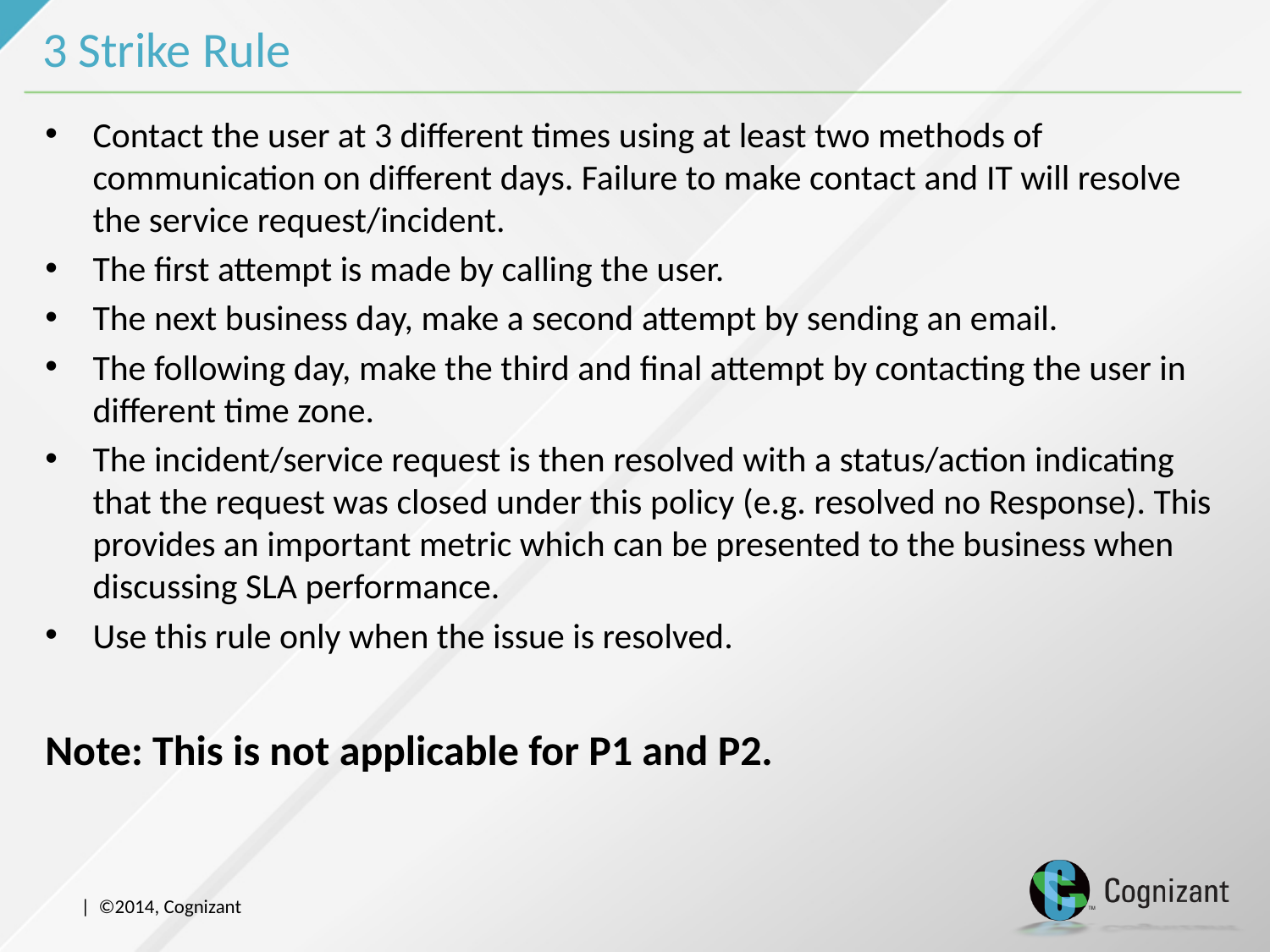

# 3 Strike Rule
Contact the user at 3 different times using at least two methods of communication on different days. Failure to make contact and IT will resolve the service request/incident.
The first attempt is made by calling the user.
The next business day, make a second attempt by sending an email.
The following day, make the third and final attempt by contacting the user in different time zone.
The incident/service request is then resolved with a status/action indicating that the request was closed under this policy (e.g. resolved no Response). This provides an important metric which can be presented to the business when discussing SLA performance.
Use this rule only when the issue is resolved.

Note: This is not applicable for P1 and P2.